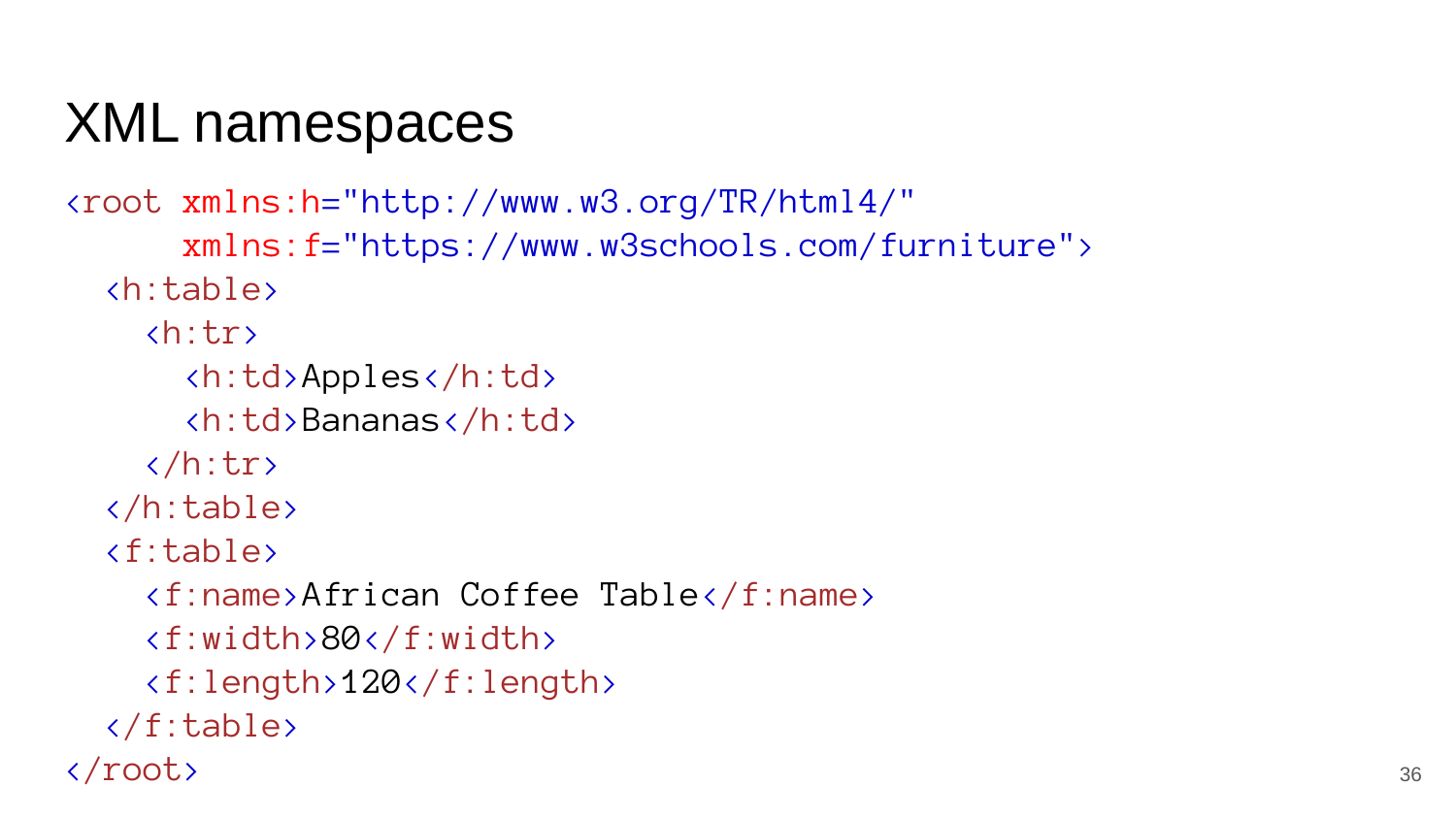

# XML namespaces
<root xmlns:h="http://www.w3.org/TR/html4/"
      xmlns:f="https://www.w3schools.com/furniture">
  <h:table>
    <h:tr>
      <h:td>Apples</h:td>
      <h:td>Bananas</h:td>
    </h:tr>
  </h:table>
  <f:table>
    <f:name>African Coffee Table</f:name>
    <f:width>80</f:width>
    <f:length>120</f:length>
  </f:table>
</root>
36